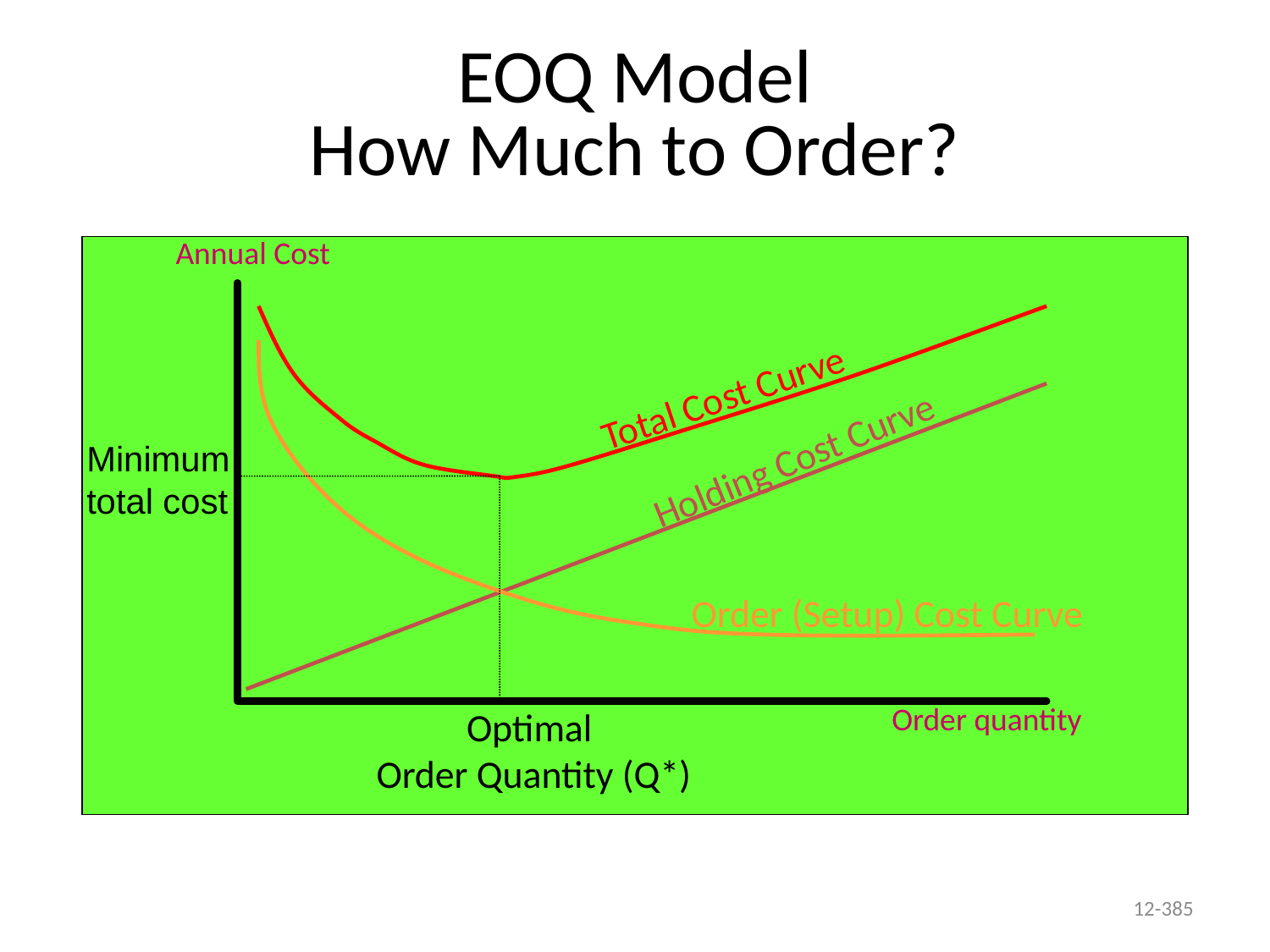

# EOQ Model How Much to Order?
Annual Cost

Total Cost Curve

Holding Cost Curve
Minimum total cost

Order (Setup) Cost Curve
Order quantity
Optimal
Order Quantity (Q*)
12-385